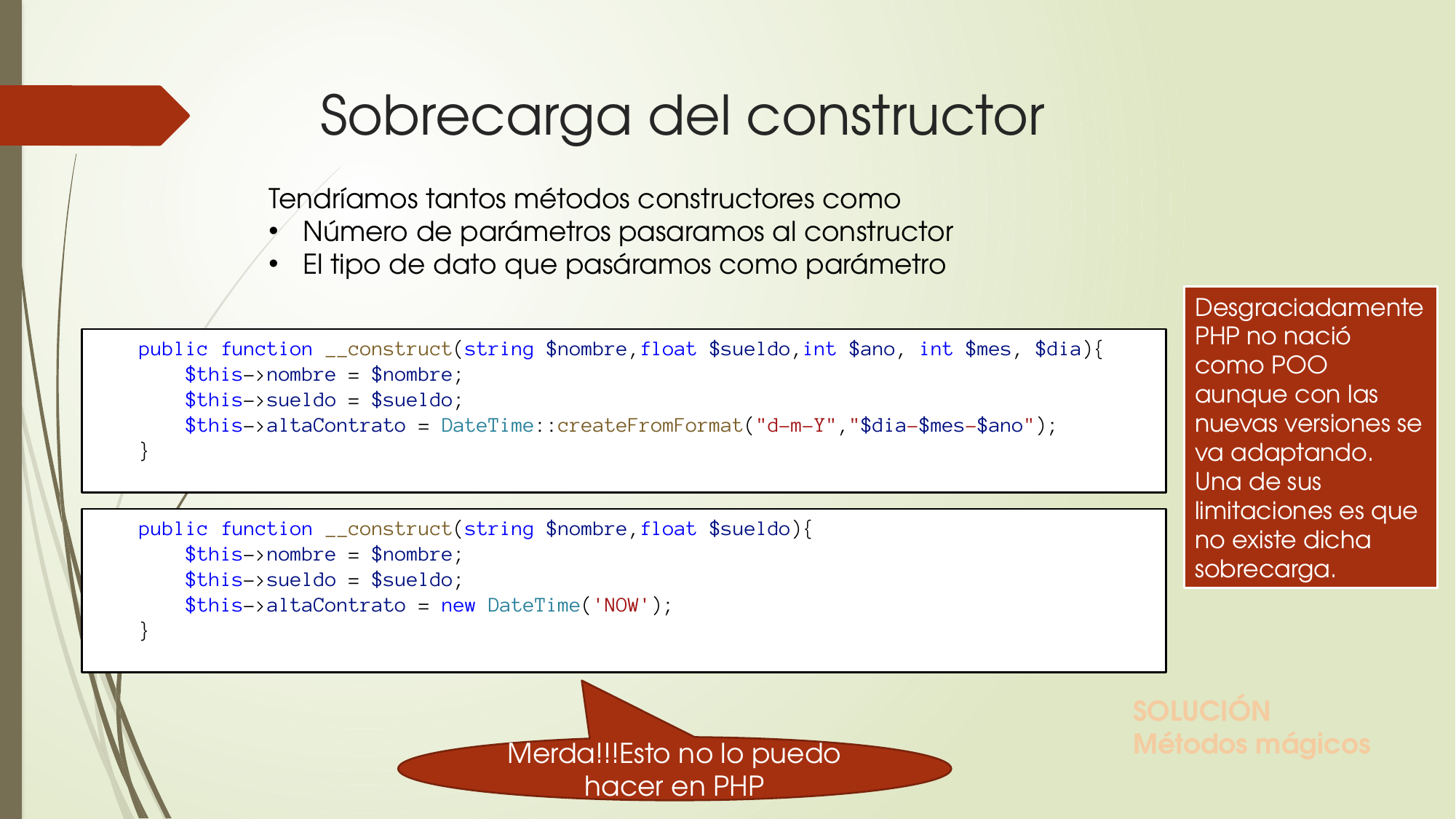

# Sobrecarga del constructor
Tendríamos tantos métodos constructores como
Número de parámetros pasaramos al constructor
El tipo de dato que pasáramos como parámetro
Desgraciadamente PHP no nació como POO aunque con las nuevas versiones se va adaptando.
Una de sus limitaciones es que no existe dicha sobrecarga.
    public function __construct(string $nombre,float $sueldo,int $ano, int $mes, $dia){
        $this->nombre = $nombre;
        $this->sueldo = $sueldo;
        $this->altaContrato = DateTime::createFromFormat("d-m-Y","$dia-$mes-$ano");
    }

    public function __construct(string $nombre,float $sueldo){
        $this->nombre = $nombre;
        $this->sueldo = $sueldo;
        $this->altaContrato = new DateTime('NOW');
    }

SOLUCIÓN
Métodos mágicos
Merda!!!Esto no lo puedo hacer en PHP